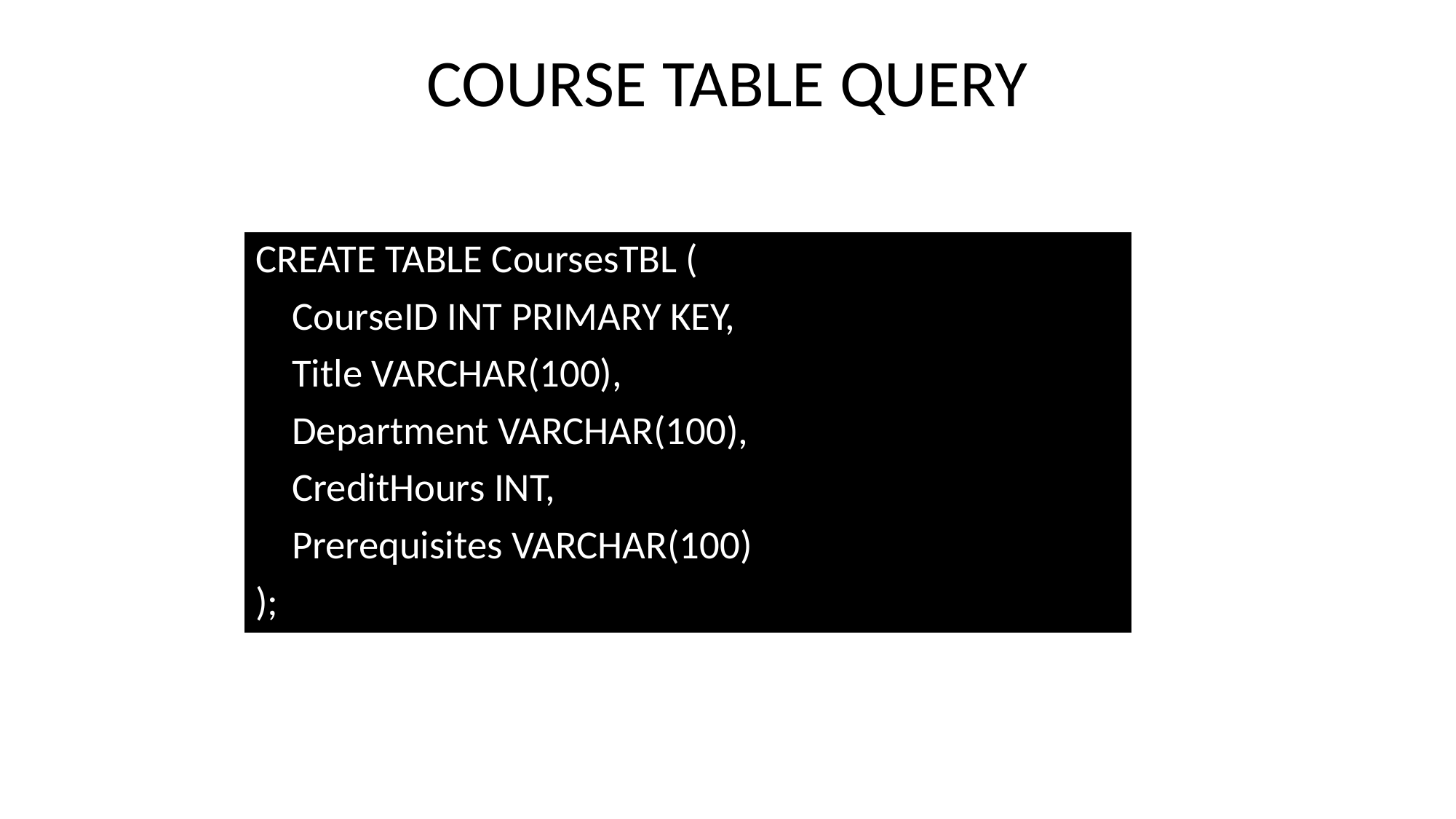

COURSE TABLE QUERY
CREATE TABLE CoursesTBL (
    CourseID INT PRIMARY KEY,
    Title VARCHAR(100),
    Department VARCHAR(100),
    CreditHours INT,
    Prerequisites VARCHAR(100)
);